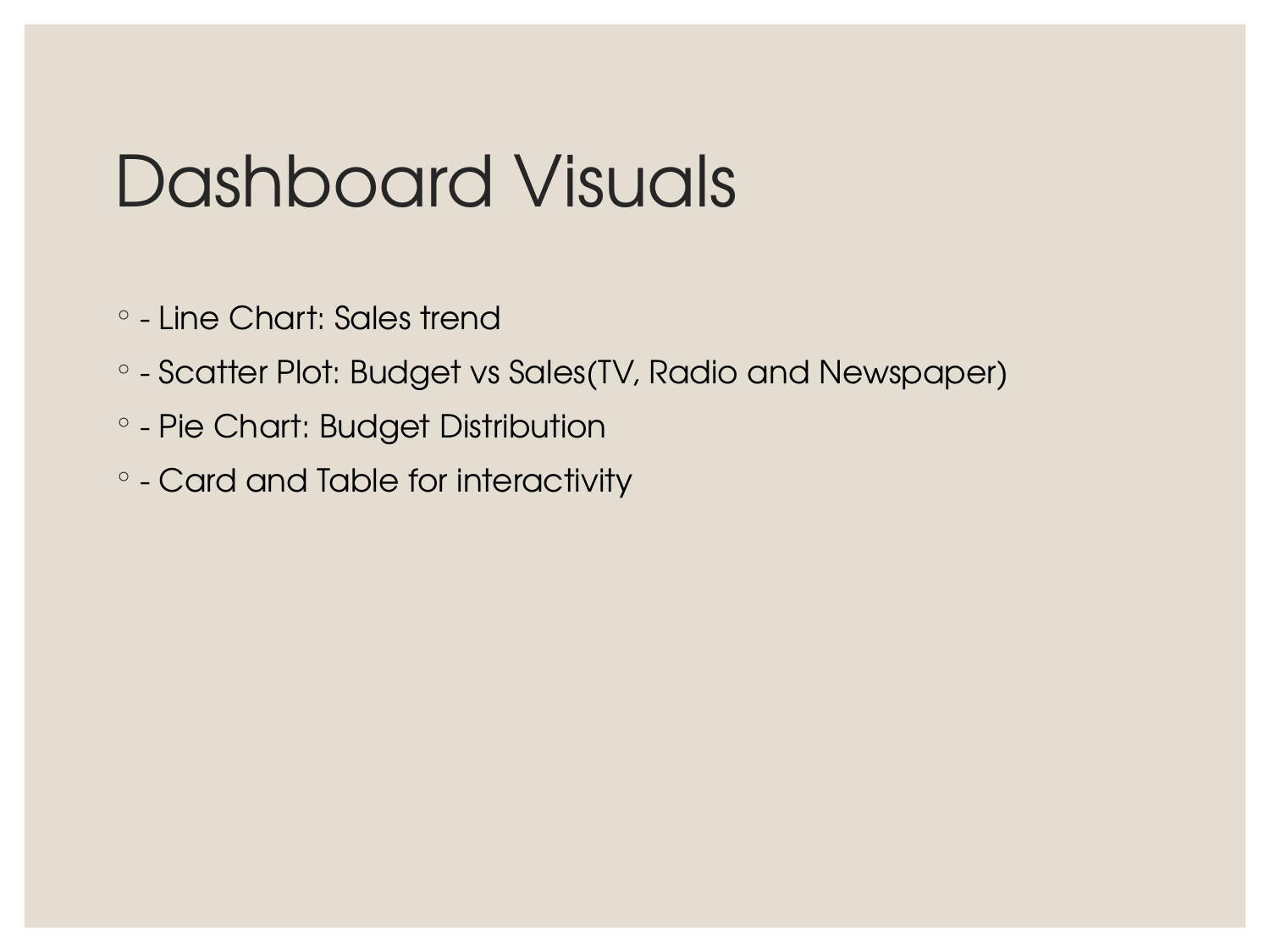

# Dashboard Visuals
- Line Chart: Sales trend
- Scatter Plot: Budget vs Sales(TV, Radio and Newspaper)
- Pie Chart: Budget Distribution
- Card and Table for interactivity